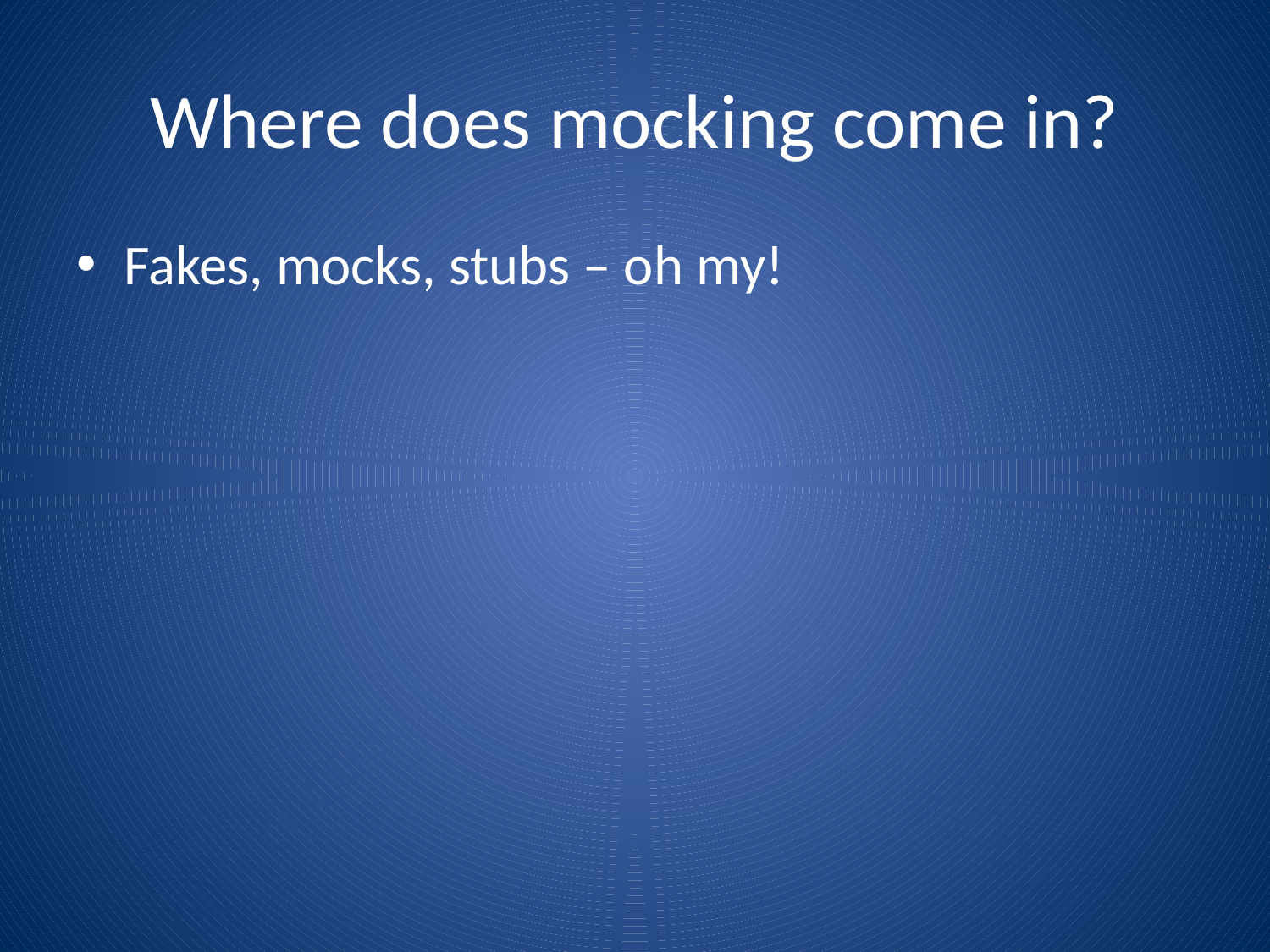

# Where does mocking come in?
Fakes, mocks, stubs – oh my!